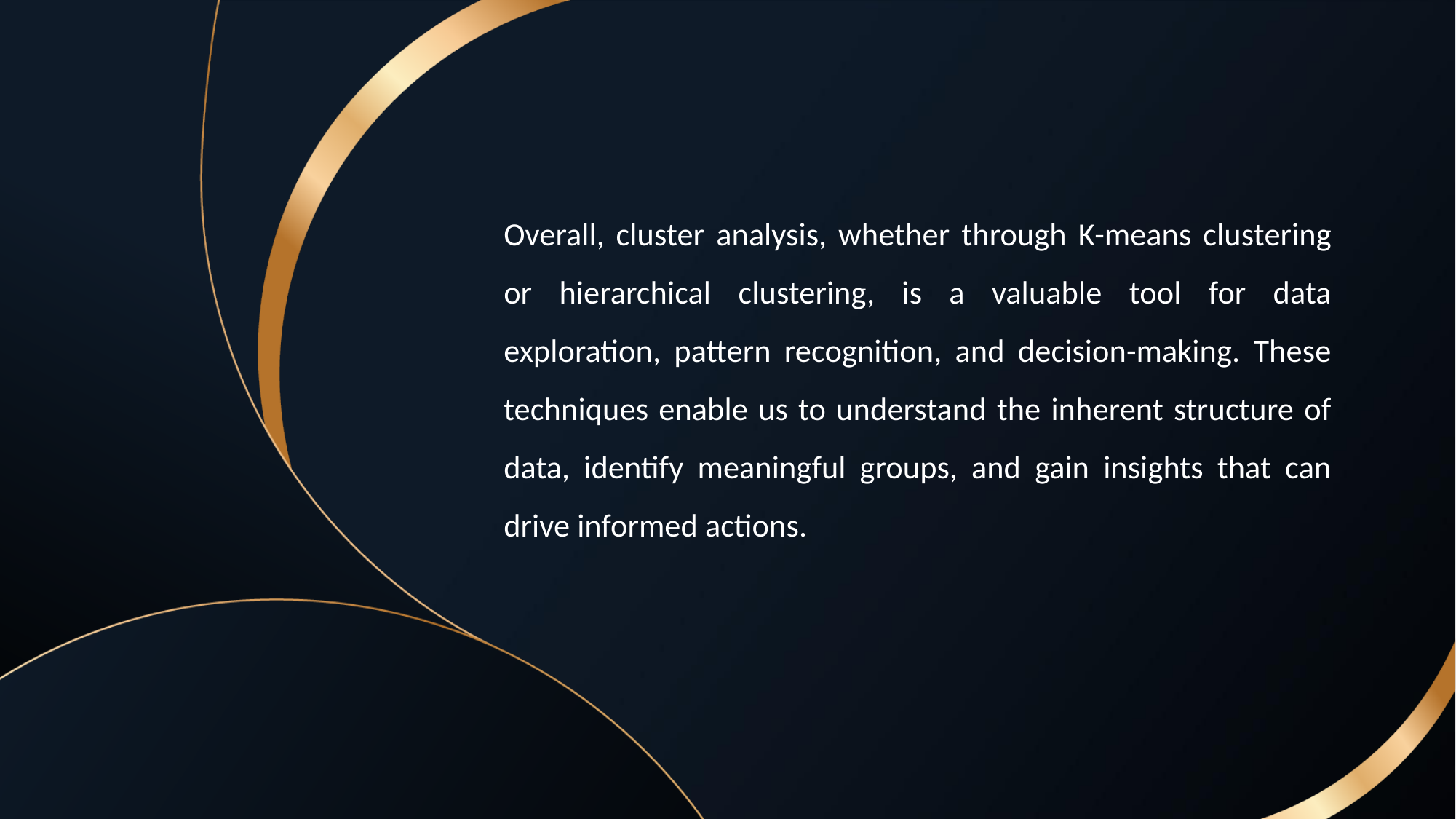

Overall, cluster analysis, whether through K-means clustering or hierarchical clustering, is a valuable tool for data exploration, pattern recognition, and decision-making. These techniques enable us to understand the inherent structure of data, identify meaningful groups, and gain insights that can drive informed actions.